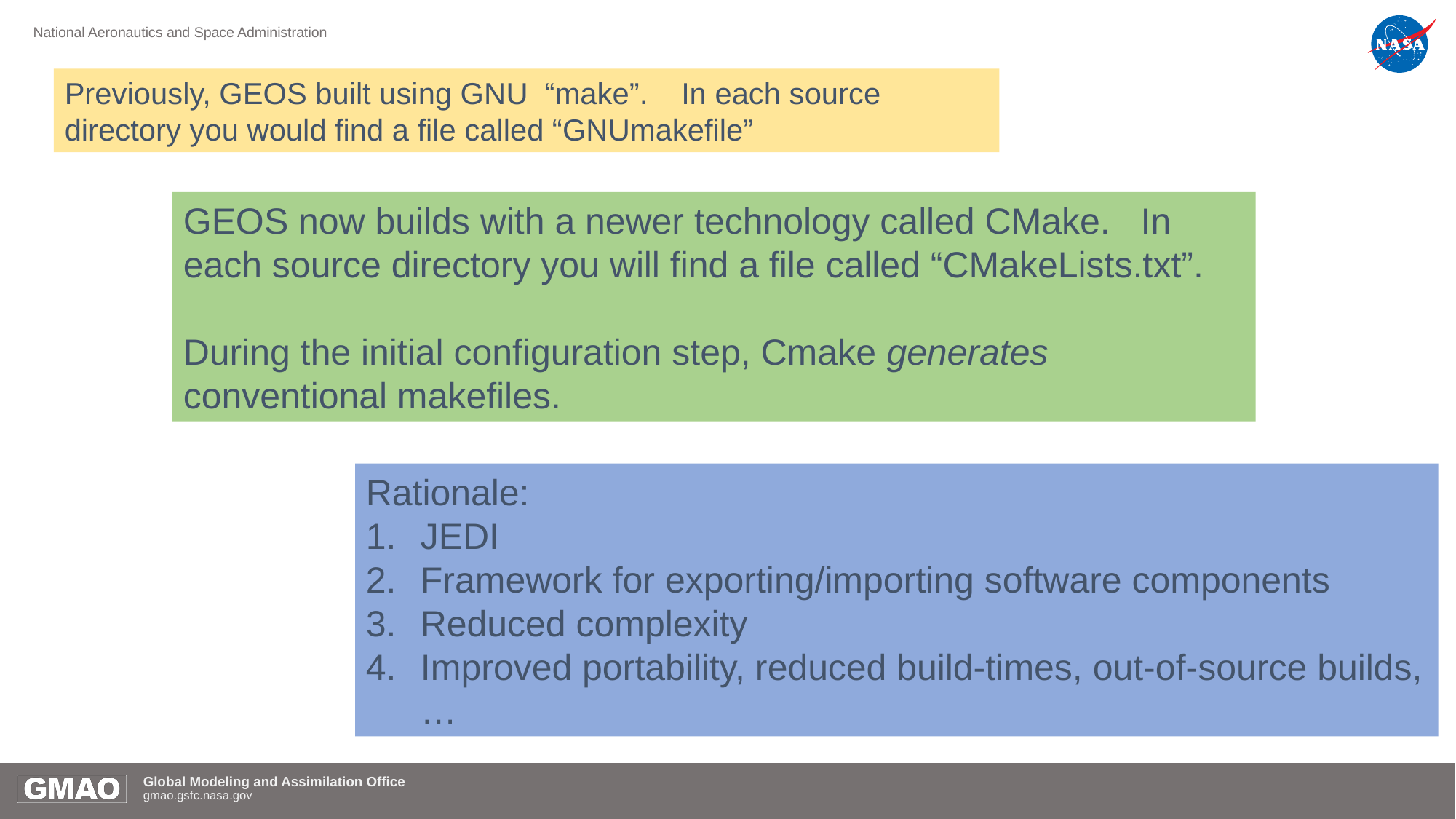

Previously, GEOS built using GNU  “make”.    In each source directory you would find a file called “GNUmakefile”
GEOS now builds with a newer technology called CMake.   In each source directory you will find a file called “CMakeLists.txt”.

During the initial configuration step, Cmake generates conventional makefiles.
Rationale:
JEDI
Framework for exporting/importing software components
Reduced complexity
Improved portability, reduced build-times, out-of-source builds, …